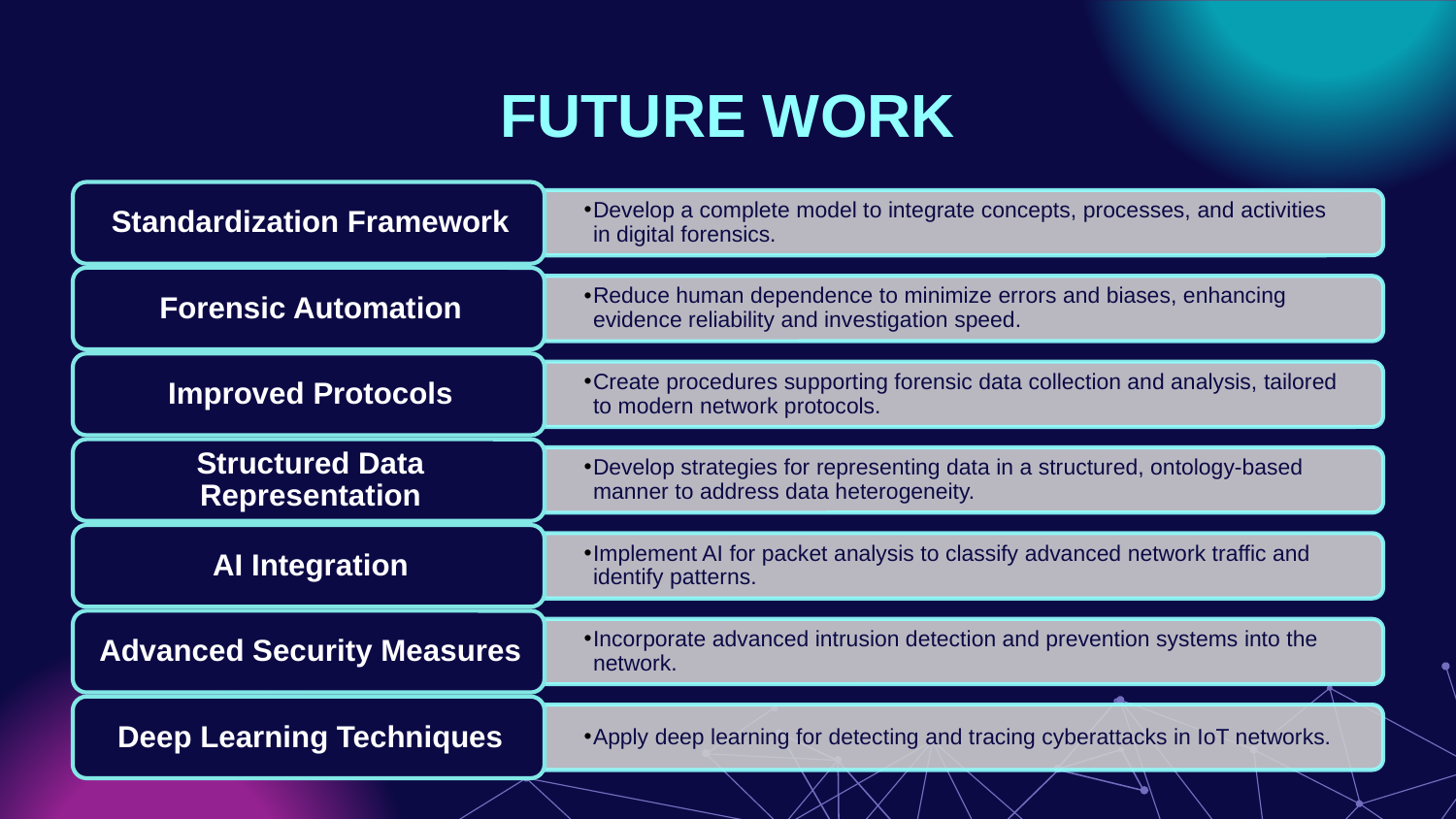

# FUTURE WORK
Develop a complete model to integrate concepts, processes, and activities in digital forensics.
Standardization Framework
Reduce human dependence to minimize errors and biases, enhancing evidence reliability and investigation speed.
Forensic Automation
Create procedures supporting forensic data collection and analysis, tailored to modern network protocols.
Improved Protocols
Develop strategies for representing data in a structured, ontology-based manner to address data heterogeneity.
Structured Data Representation
Implement AI for packet analysis to classify advanced network traffic and identify patterns.
AI Integration
Incorporate advanced intrusion detection and prevention systems into the network.
Advanced Security Measures
Apply deep learning for detecting and tracing cyberattacks in IoT networks.
Deep Learning Techniques